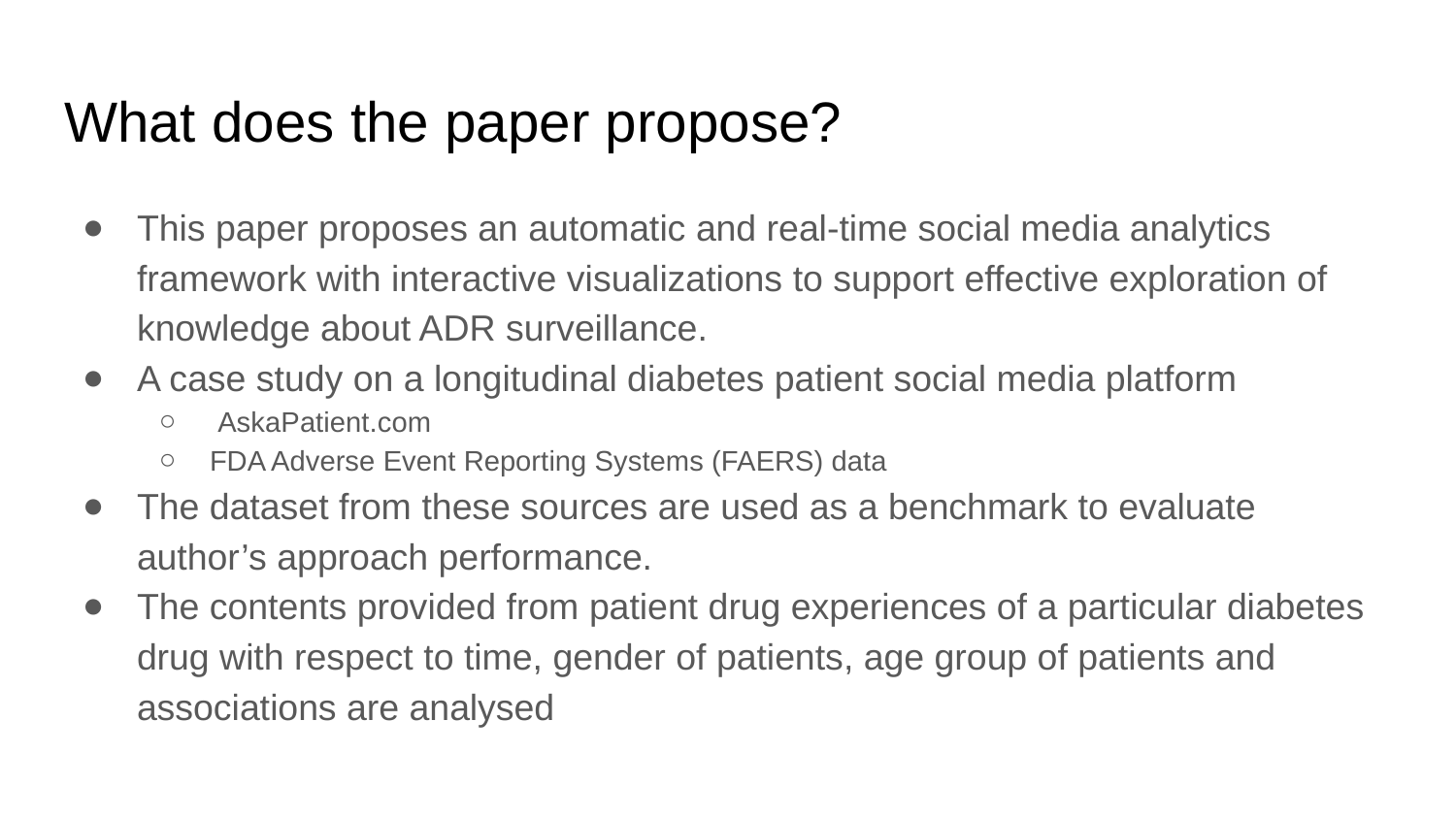

# What does the paper propose?
This paper proposes an automatic and real-time social media analytics framework with interactive visualizations to support effective exploration of knowledge about ADR surveillance.
A case study on a longitudinal diabetes patient social media platform
 AskaPatient.com
FDA Adverse Event Reporting Systems (FAERS) data
The dataset from these sources are used as a benchmark to evaluate author’s approach performance.
The contents provided from patient drug experiences of a particular diabetes drug with respect to time, gender of patients, age group of patients and associations are analysed